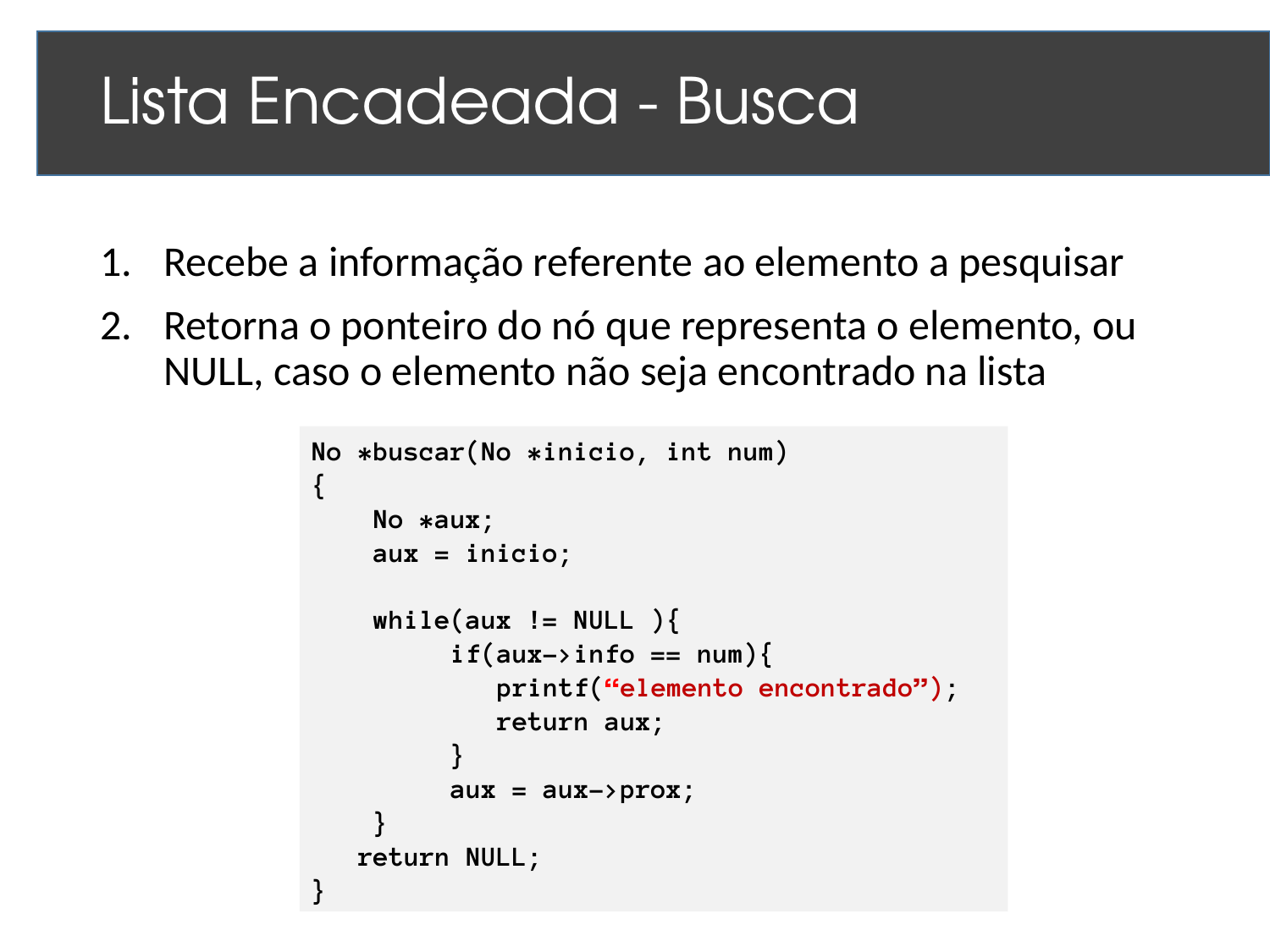

# Lista Encadeada - Busca

Recebe a informação referente ao elemento a pesquisar
Retorna o ponteiro do nó que representa o elemento, ou NULL, caso o elemento não seja encontrado na lista
No *buscar(No *inicio, int num)
{
    No *aux;
    aux = inicio;

    while(aux != NULL ){
         if(aux->info == num){
            printf(“elemento encontrado”);
            return aux;
         }
         aux = aux->prox;
    }
   return NULL;
}